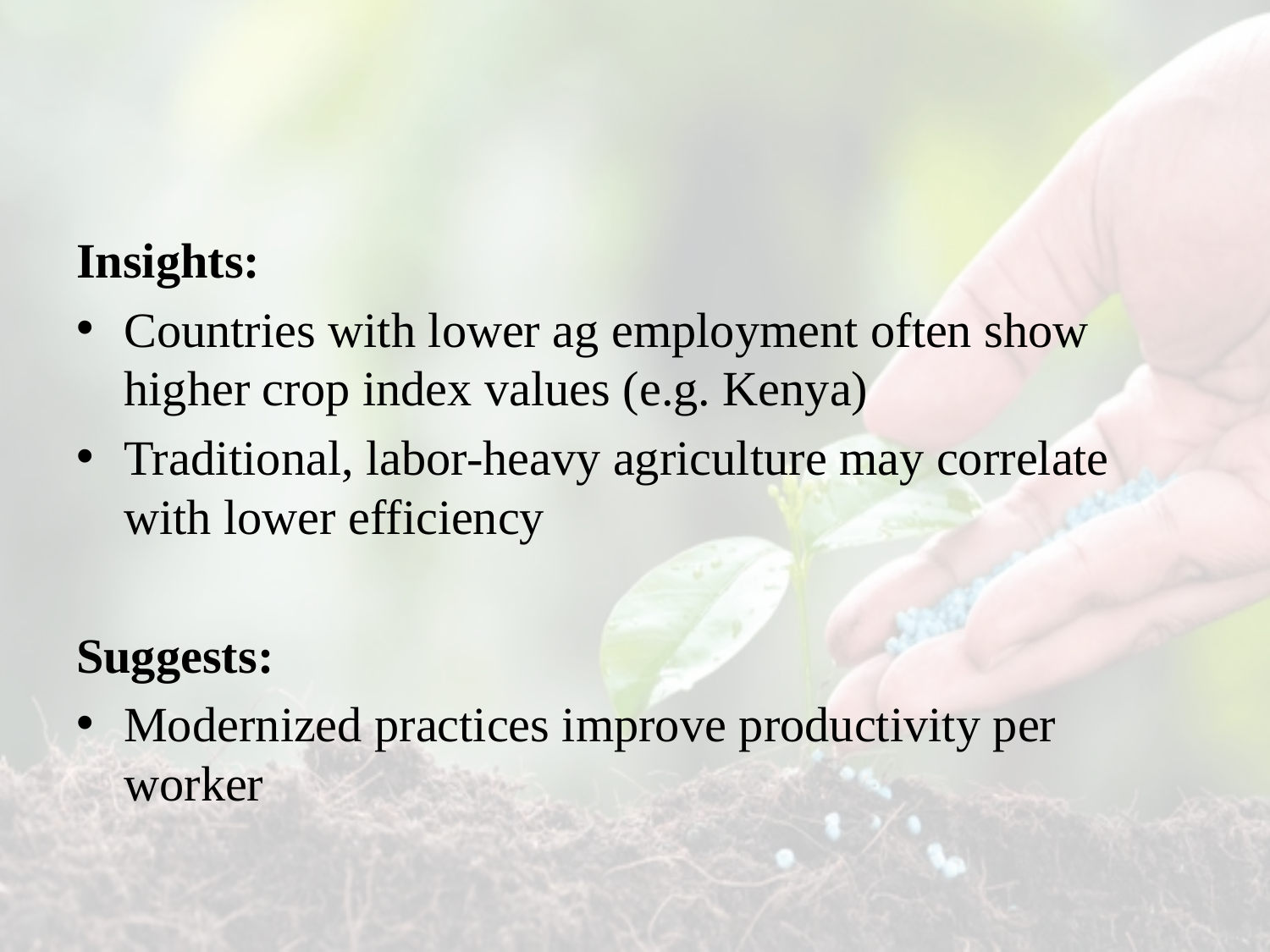

#
Insights:
Countries with lower ag employment often show higher crop index values (e.g. Kenya)
Traditional, labor-heavy agriculture may correlate with lower efficiency

Suggests:
Modernized practices improve productivity per worker